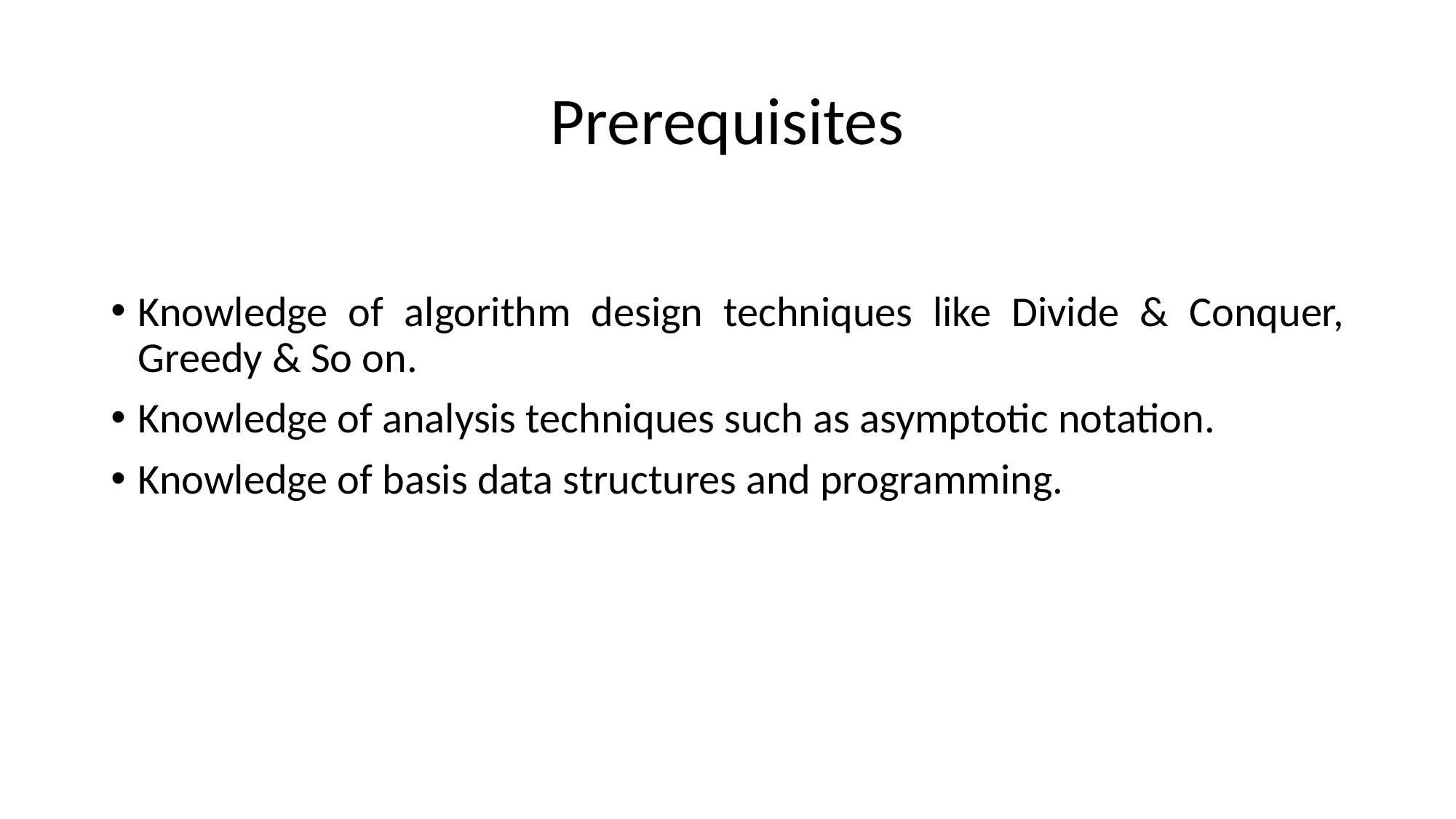

# Prerequisites

Knowledge of algorithm design techniques like Divide & Conquer, Greedy & So on.
Knowledge of analysis techniques such as asymptotic notation.
Knowledge of basis data structures and programming.